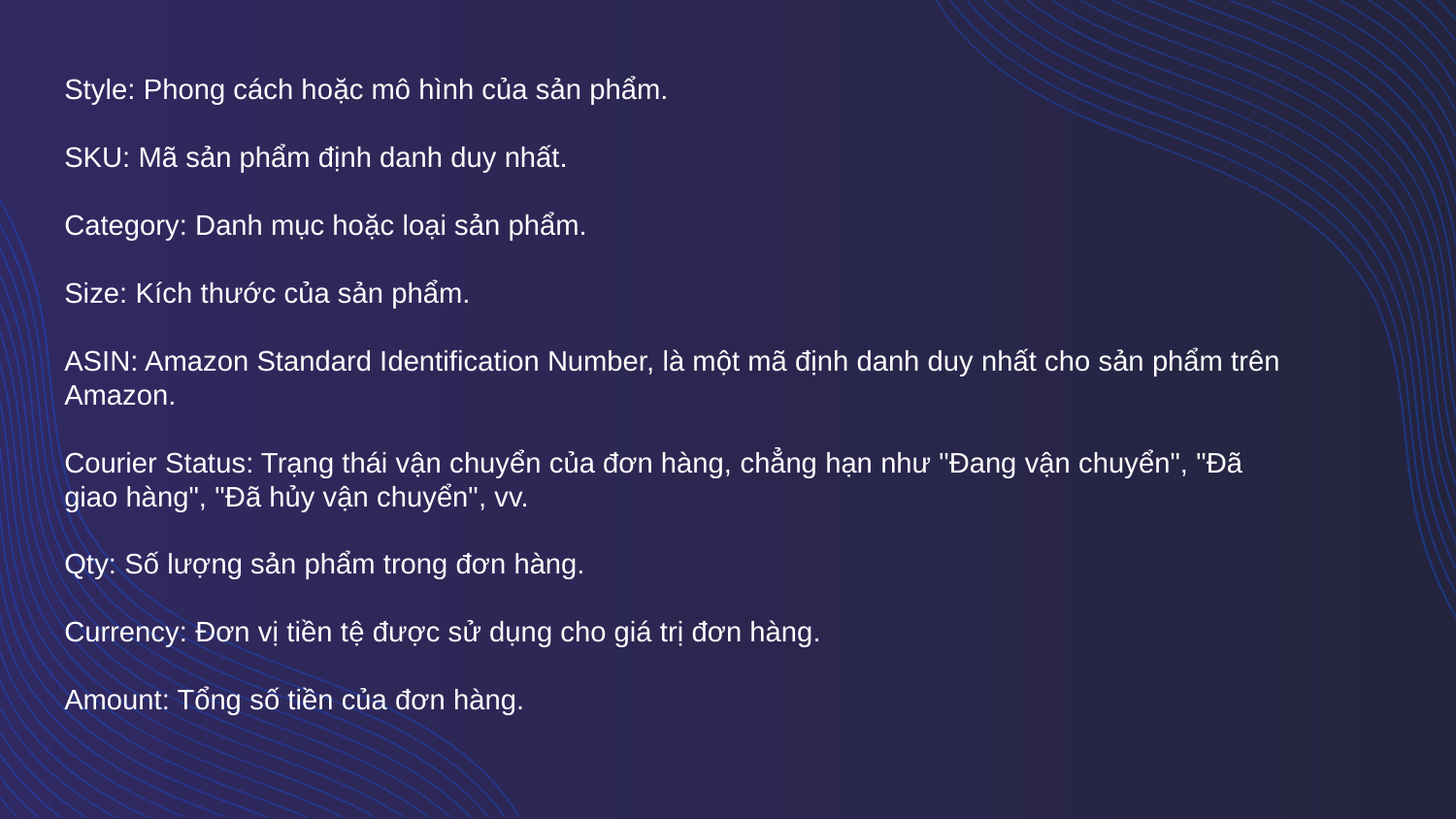

Style: Phong cách hoặc mô hình của sản phẩm.

SKU: Mã sản phẩm định danh duy nhất.

Category: Danh mục hoặc loại sản phẩm.

Size: Kích thước của sản phẩm.

ASIN: Amazon Standard Identification Number, là một mã định danh duy nhất cho sản phẩm trên Amazon.

Courier Status: Trạng thái vận chuyển của đơn hàng, chẳng hạn như "Đang vận chuyển", "Đã giao hàng", "Đã hủy vận chuyển", vv.

Qty: Số lượng sản phẩm trong đơn hàng.

Currency: Đơn vị tiền tệ được sử dụng cho giá trị đơn hàng.

Amount: Tổng số tiền của đơn hàng.